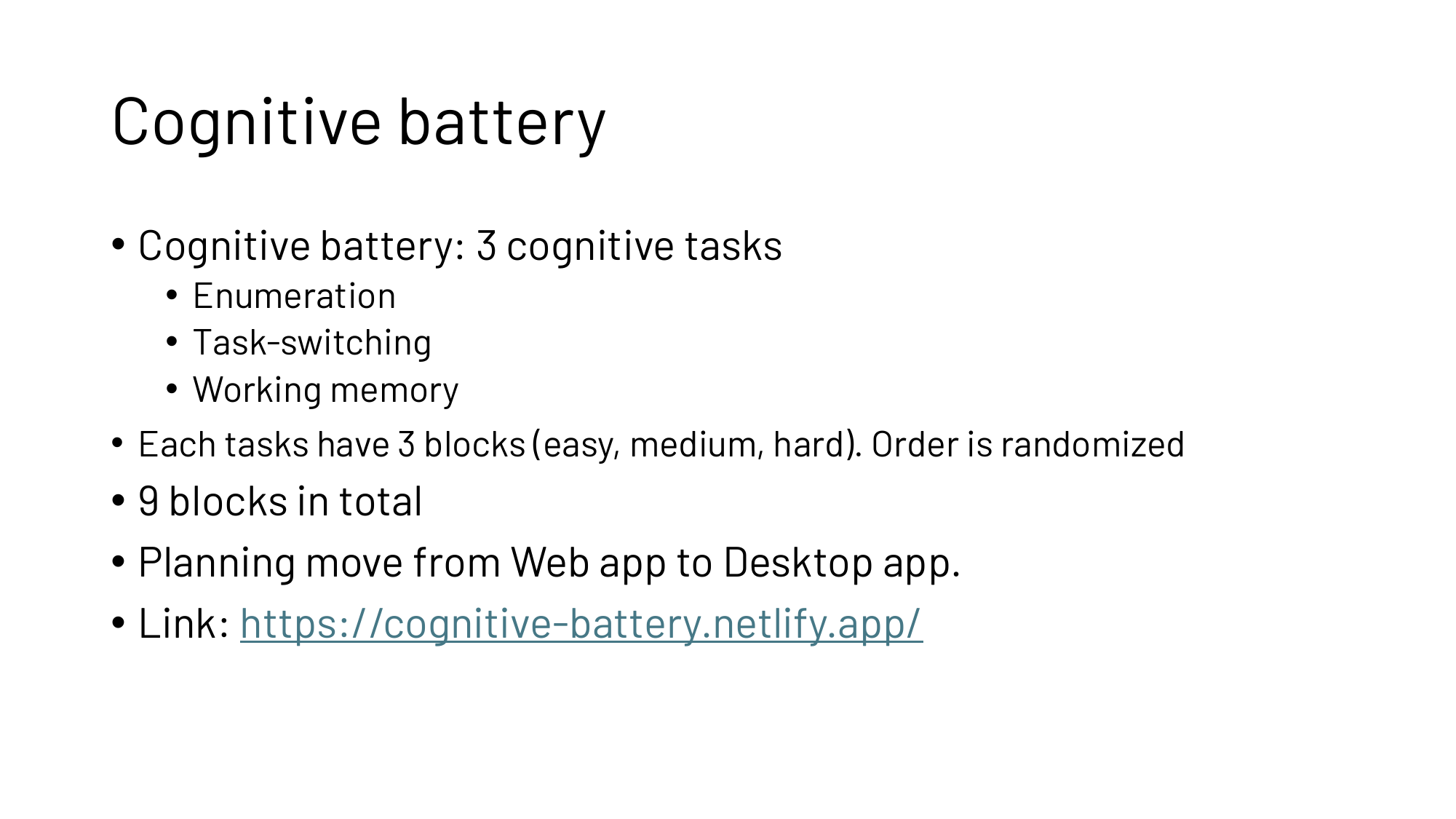

# Cognitive battery
Cognitive battery: 3 cognitive tasks
Enumeration
Task-switching
Working memory
Each tasks have 3 blocks (easy, medium, hard). Order is randomized
9 blocks in total
Planning move from Web app to Desktop app.
Link: https://cognitive-battery.netlify.app/